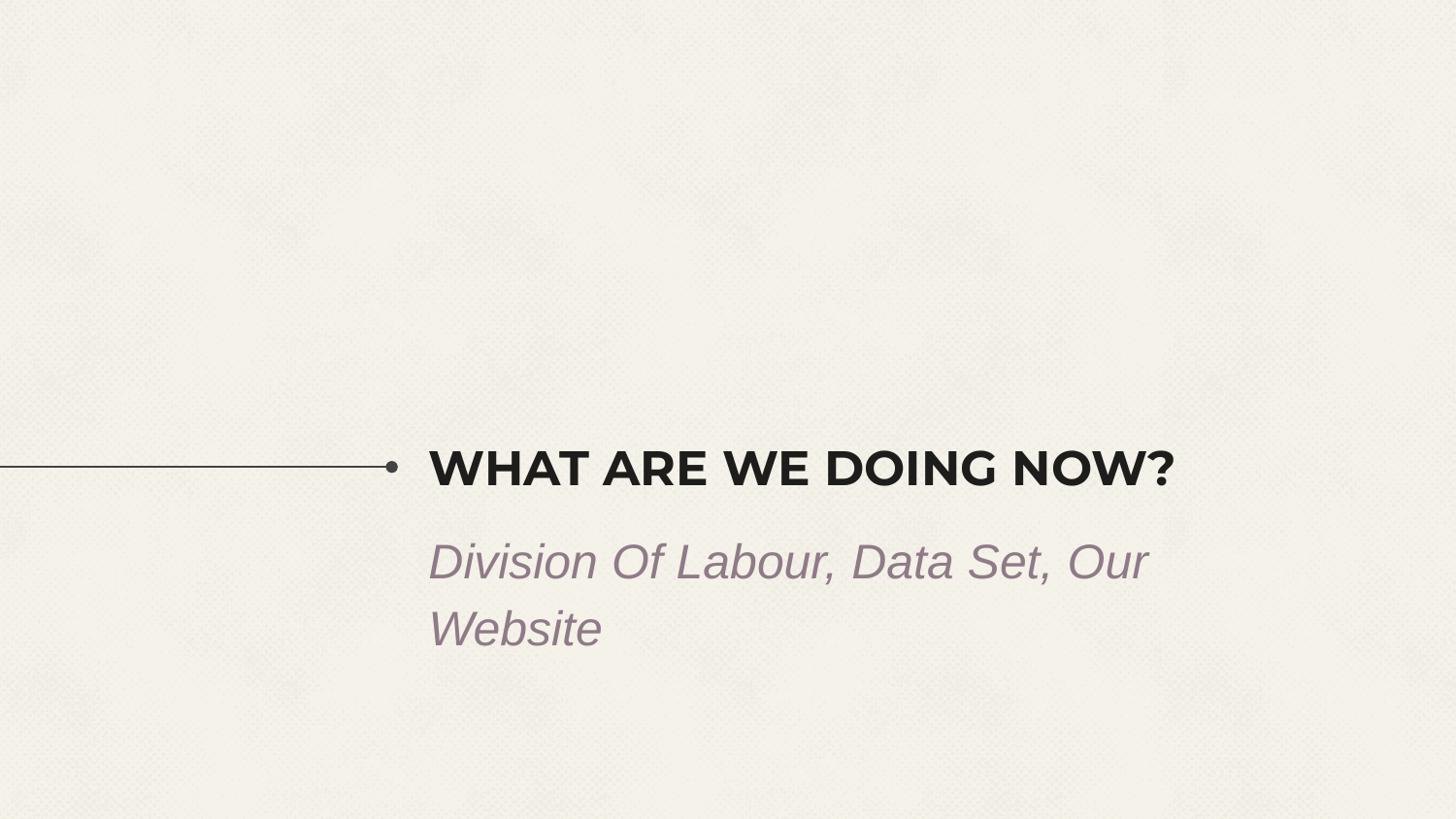

# What Are We Doing Now?
Division Of Labour, Data Set, Our Website